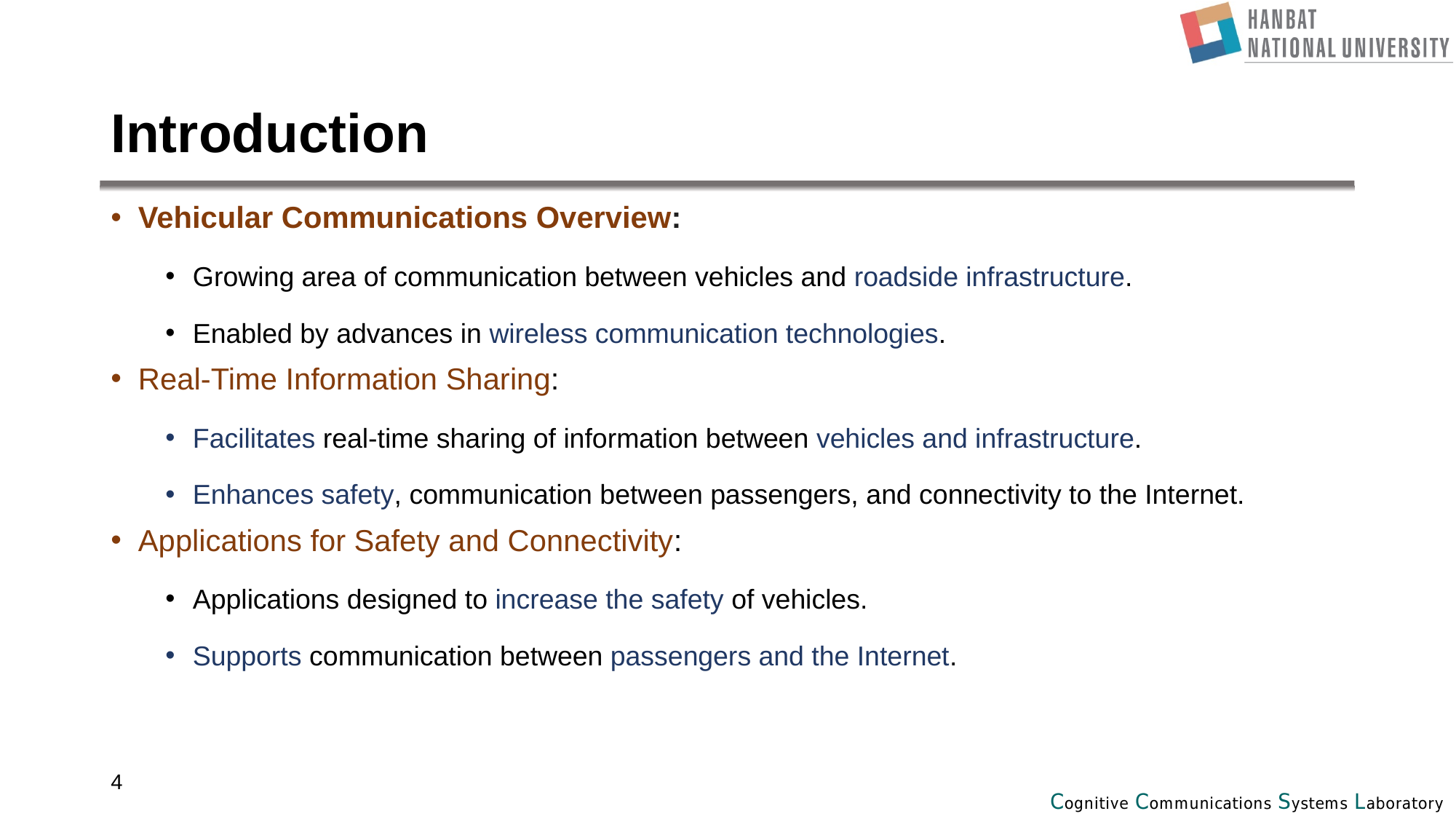

# Introduction
Vehicular Communications Overview:
Growing area of communication between vehicles and roadside infrastructure.
Enabled by advances in wireless communication technologies.
Real-Time Information Sharing:
Facilitates real-time sharing of information between vehicles and infrastructure.
Enhances safety, communication between passengers, and connectivity to the Internet.
Applications for Safety and Connectivity:
Applications designed to increase the safety of vehicles.
Supports communication between passengers and the Internet.
4